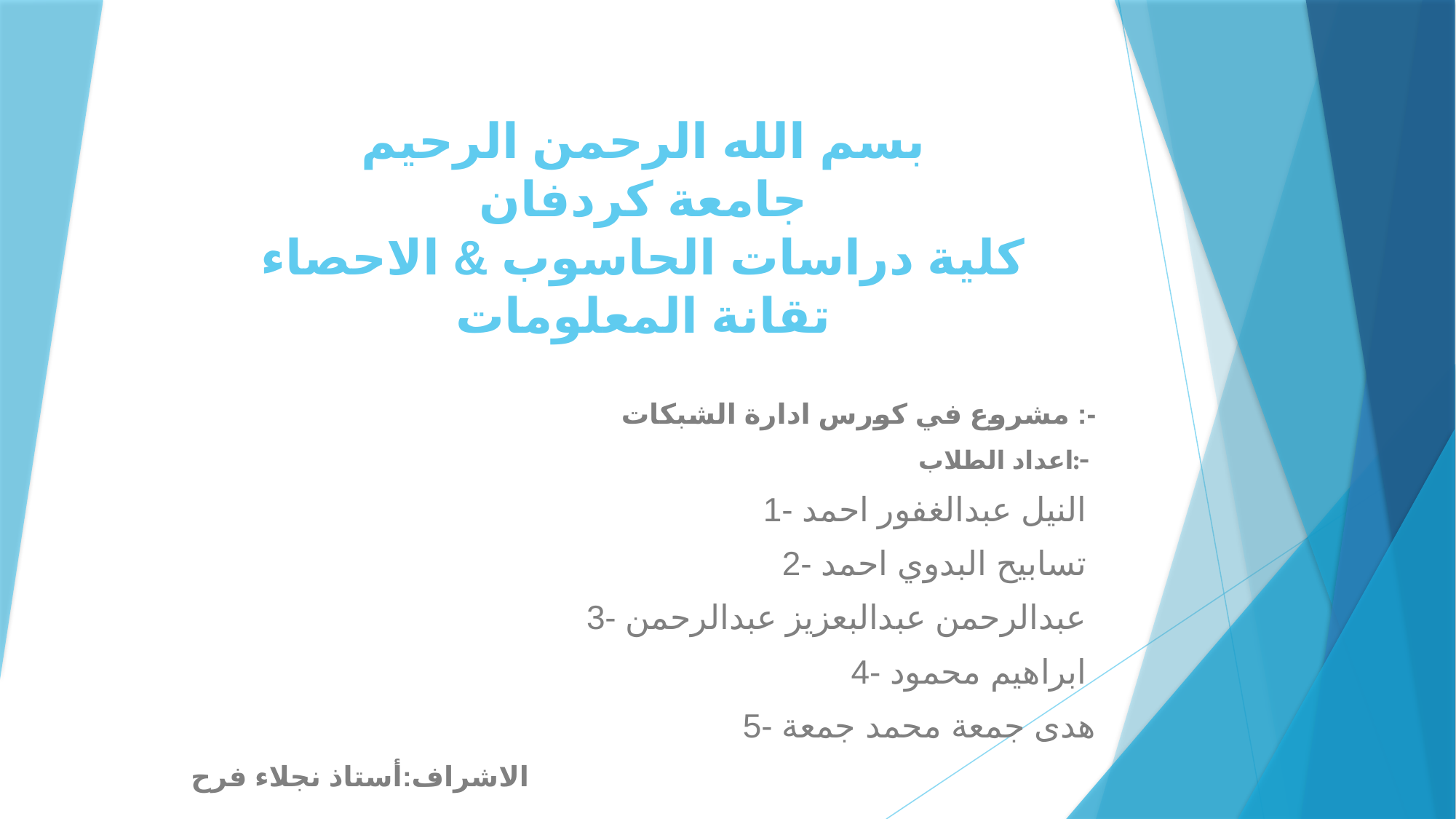

# بسم الله الرحمن الرحيم جامعة كردفان كلية دراسات الحاسوب & الاحصاء تقانة المعلومات
 مشروع في كورس ادارة الشبكات :-
اعداد الطلاب:-
1- النيل عبدالغفور احمد
2- تسابيح البدوي احمد
3- عبدالرحمن عبدالبعزيز عبدالرحمن
4- ابراهيم محمود
5- هدى جمعة محمد جمعة
الاشراف:أستاذ نجلاء فرح